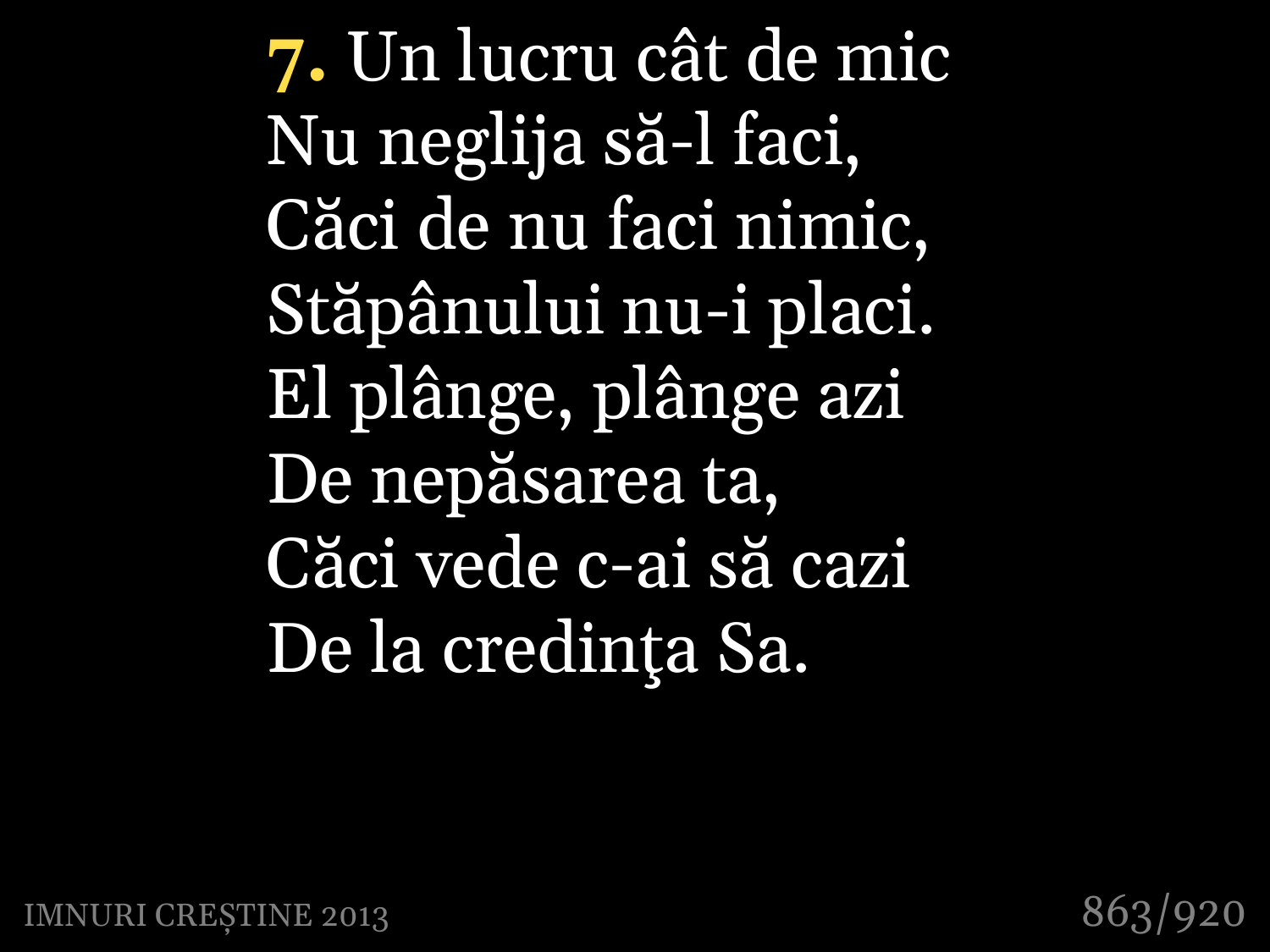

7. Un lucru cât de mic
Nu neglija să-l faci,
Căci de nu faci nimic,
Stăpânului nu-i placi.
El plânge, plânge azi
De nepăsarea ta,
Căci vede c-ai să cazi
De la credinţa Sa.
863/920
IMNURI CREȘTINE 2013